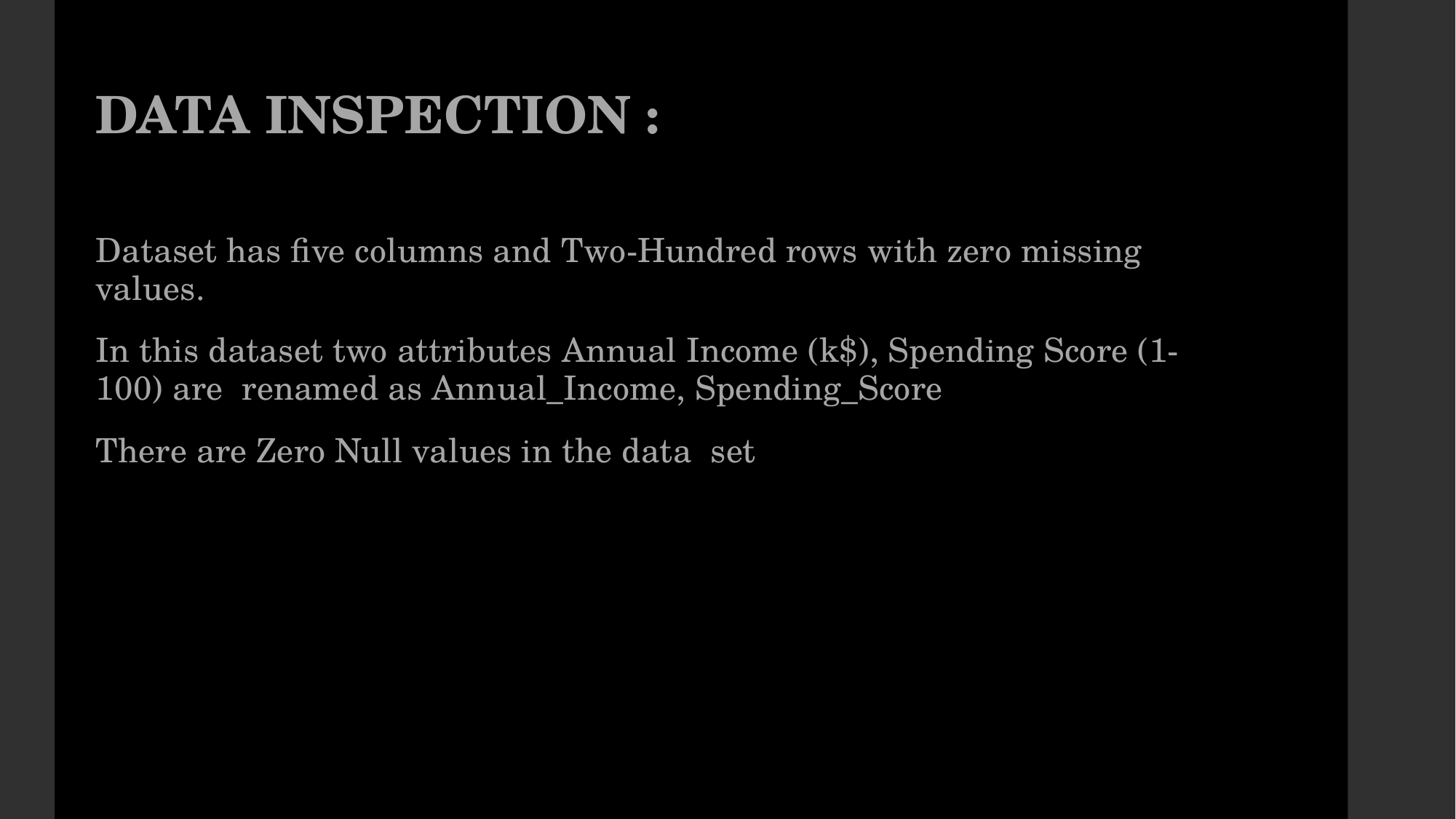

DATA INSPECTION :

Dataset has five columns and Two-Hundred rows with zero missing values.
In this dataset two attributes Annual Income (k$), Spending Score (1-100) are  renamed as Annual_Income, Spending_Score
There are Zero Null values in the data  set